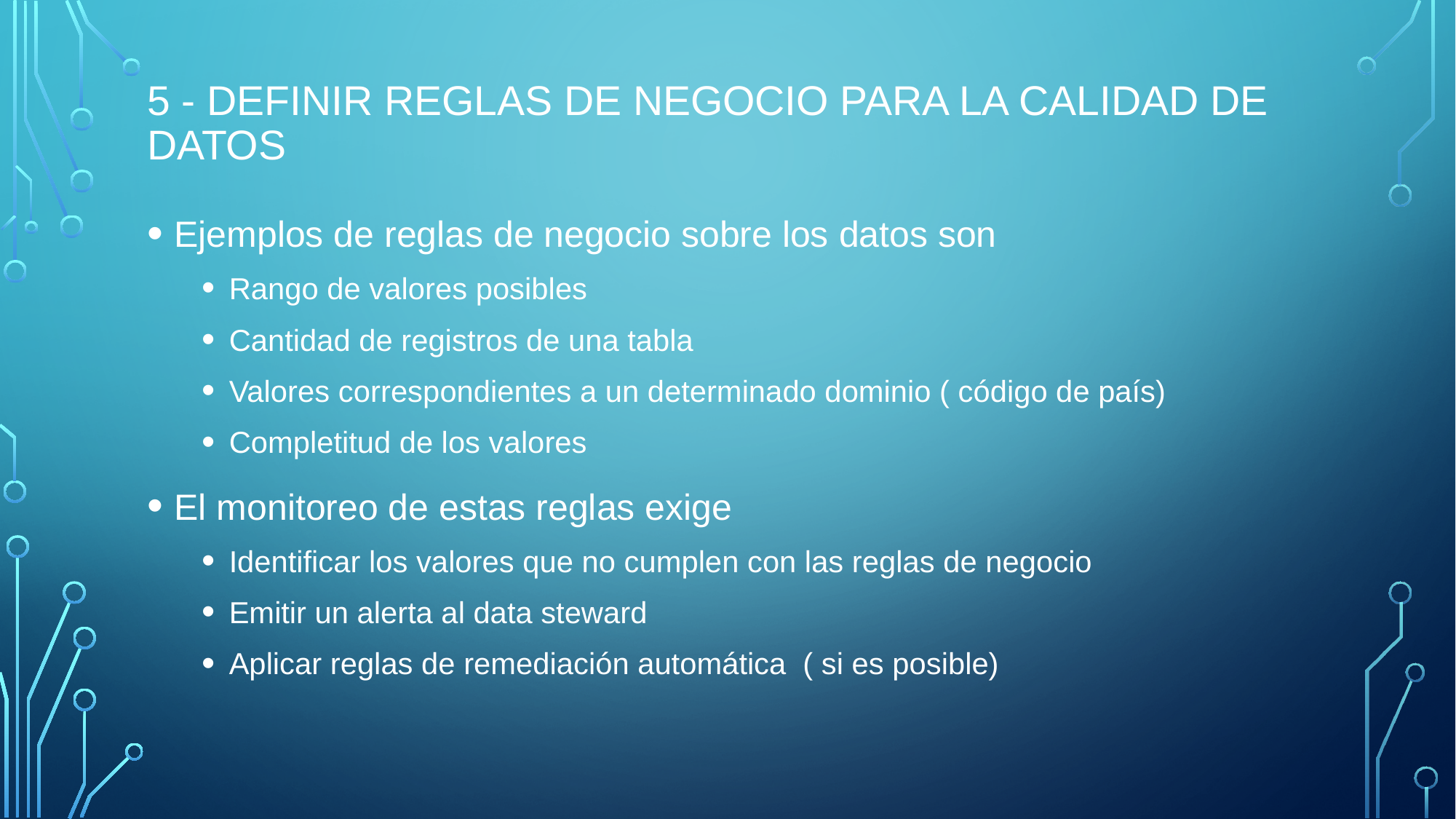

# 5 - Definir reglas de negocio para la calidad de datos
Ejemplos de reglas de negocio sobre los datos son
Rango de valores posibles
Cantidad de registros de una tabla
Valores correspondientes a un determinado dominio ( código de país)
Completitud de los valores
El monitoreo de estas reglas exige
Identificar los valores que no cumplen con las reglas de negocio
Emitir un alerta al data steward
Aplicar reglas de remediación automática  ( si es posible)